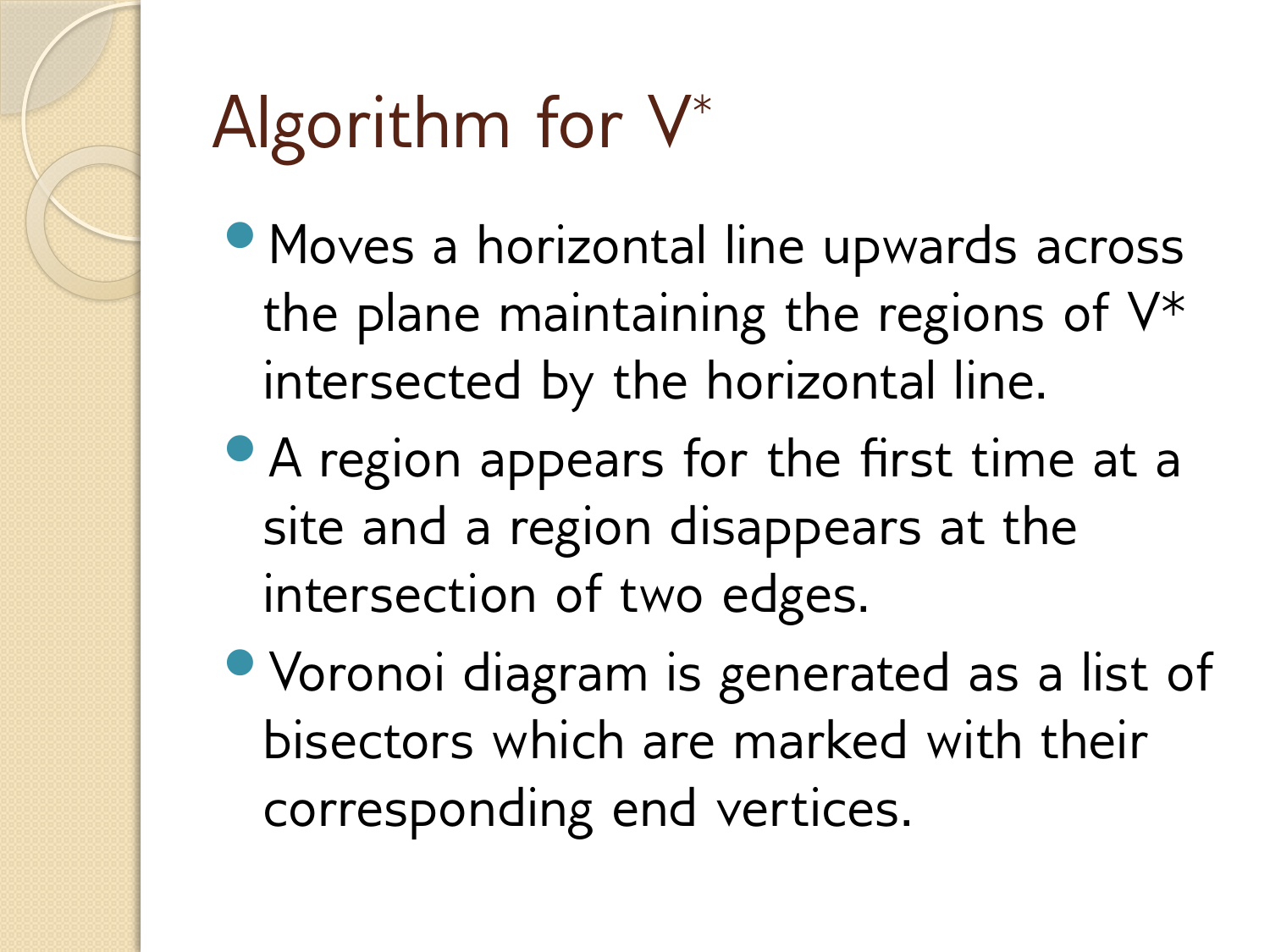

# Algorithm for V*
Moves a horizontal line upwards across the plane maintaining the regions of V* intersected by the horizontal line.
A region appears for the first time at a site and a region disappears at the intersection of two edges.
Voronoi diagram is generated as a list of bisectors which are marked with their corresponding end vertices.